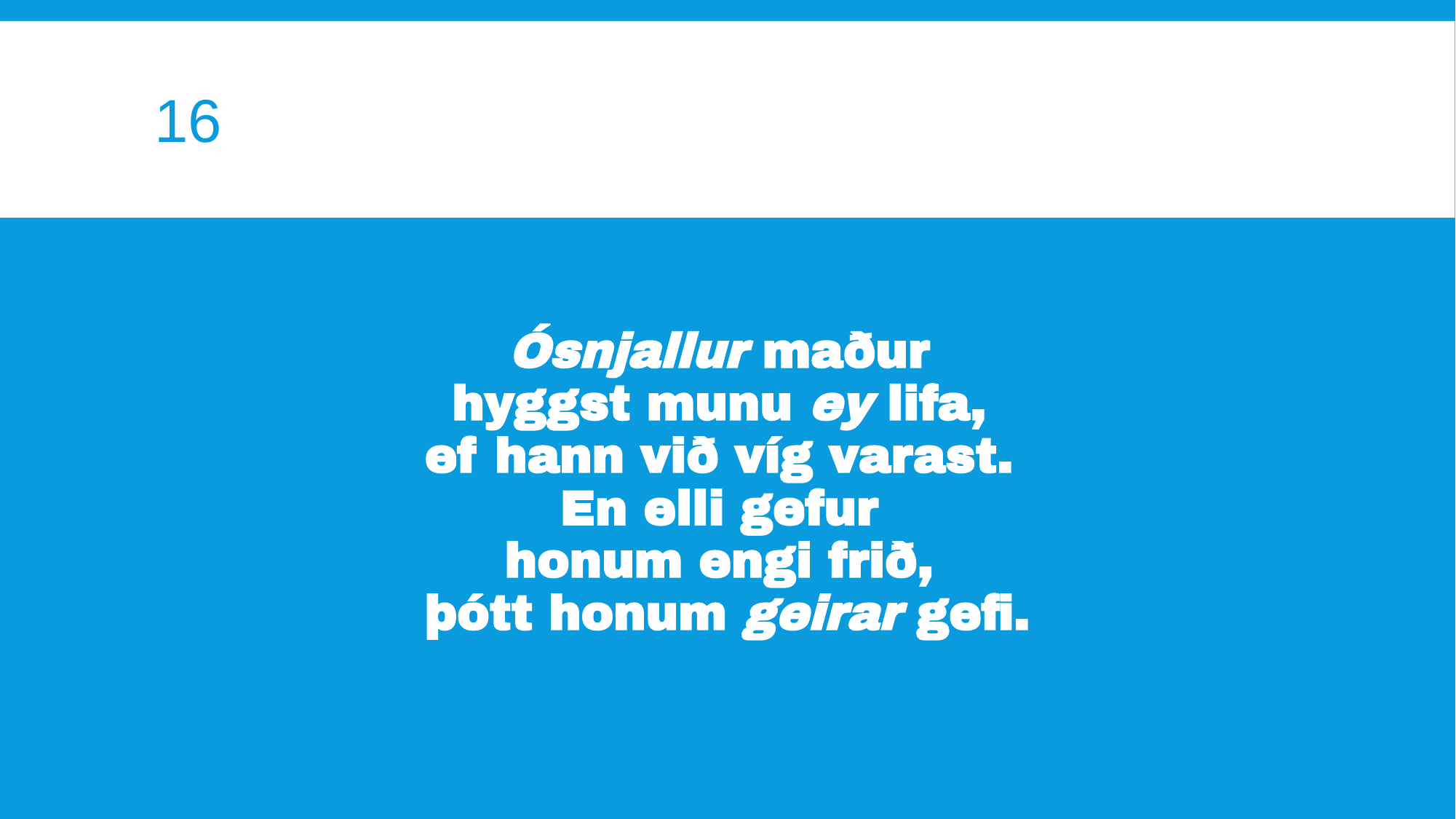

# 16

Ósnjallur maður 
hyggst munu ey lifa, 
ef hann við víg varast. 
En elli gefur 
honum engi frið, 
þótt honum geirar gefi.